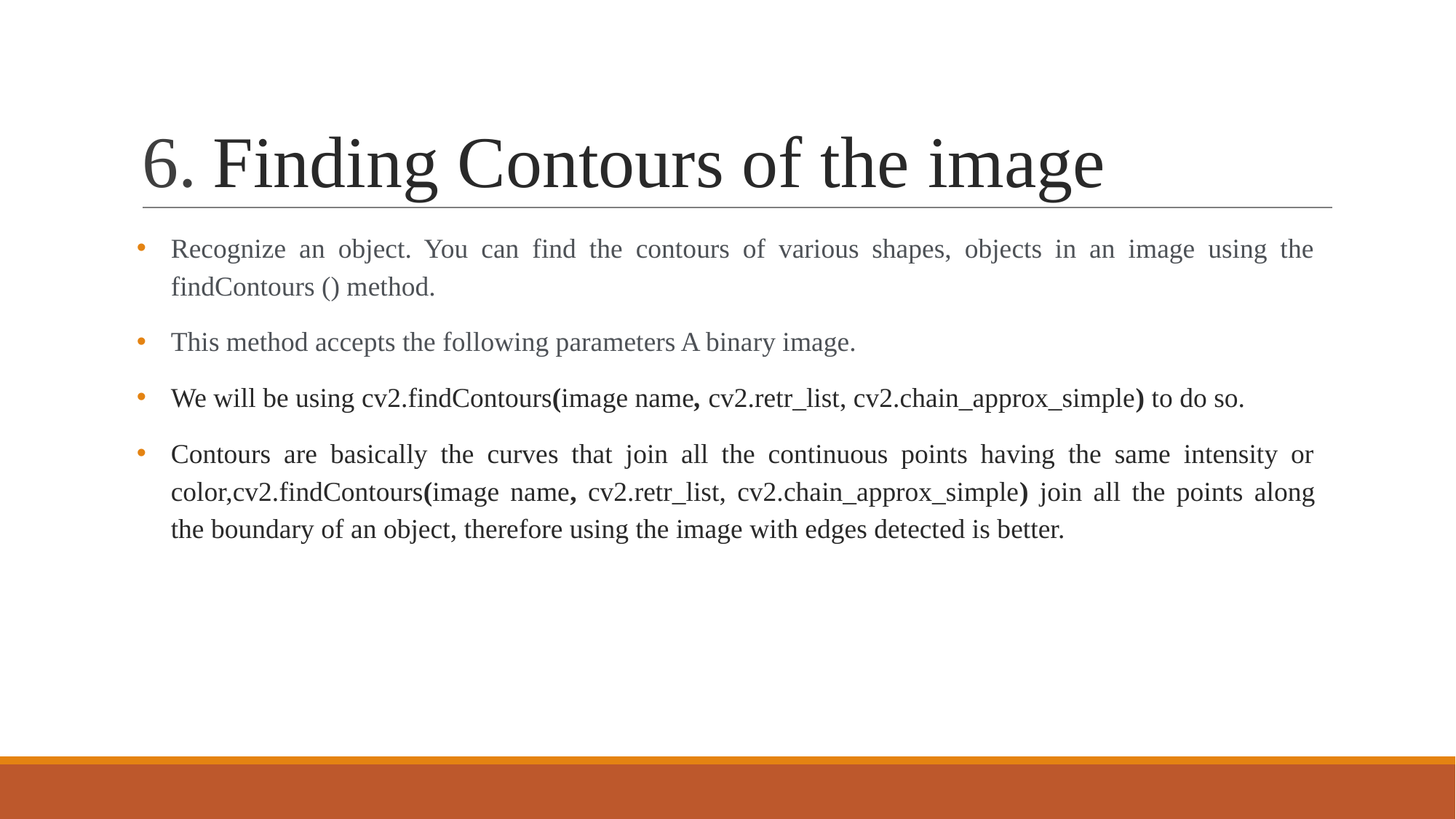

# 6. Finding Contours of the image
Recognize an object. You can find the contours of various shapes, objects in an image using the findContours () method.
This method accepts the following parameters A binary image.
We will be using cv2.findContours(image name, cv2.retr_list, cv2.chain_approx_simple) to do so.
Contours are basically the curves that join all the continuous points having the same intensity or color,cv2.findContours(image name, cv2.retr_list, cv2.chain_approx_simple) join all the points along the boundary of an object, therefore using the image with edges detected is better.